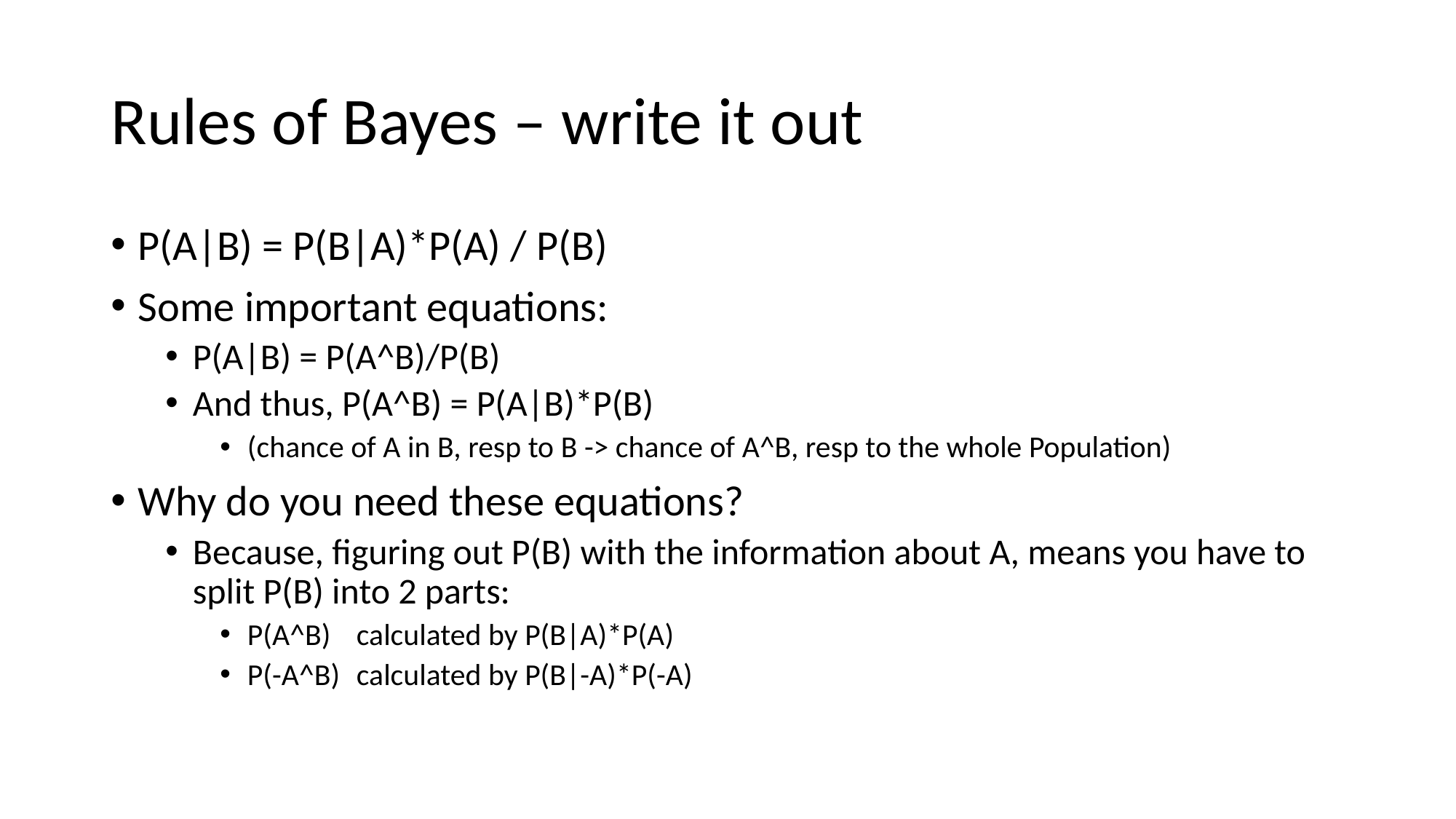

# Rules of Bayes – write it out
P(A|B) = P(B|A)*P(A) / P(B)
Some important equations:
P(A|B) = P(A^B)/P(B)
And thus, P(A^B) = P(A|B)*P(B)
(chance of A in B, resp to B -> chance of A^B, resp to the whole Population)
Why do you need these equations?
Because, figuring out P(B) with the information about A, means you have to split P(B) into 2 parts:
P(A^B)   	calculated by P(B|A)*P(A)
P(-A^B)	calculated by P(B|-A)*P(-A)